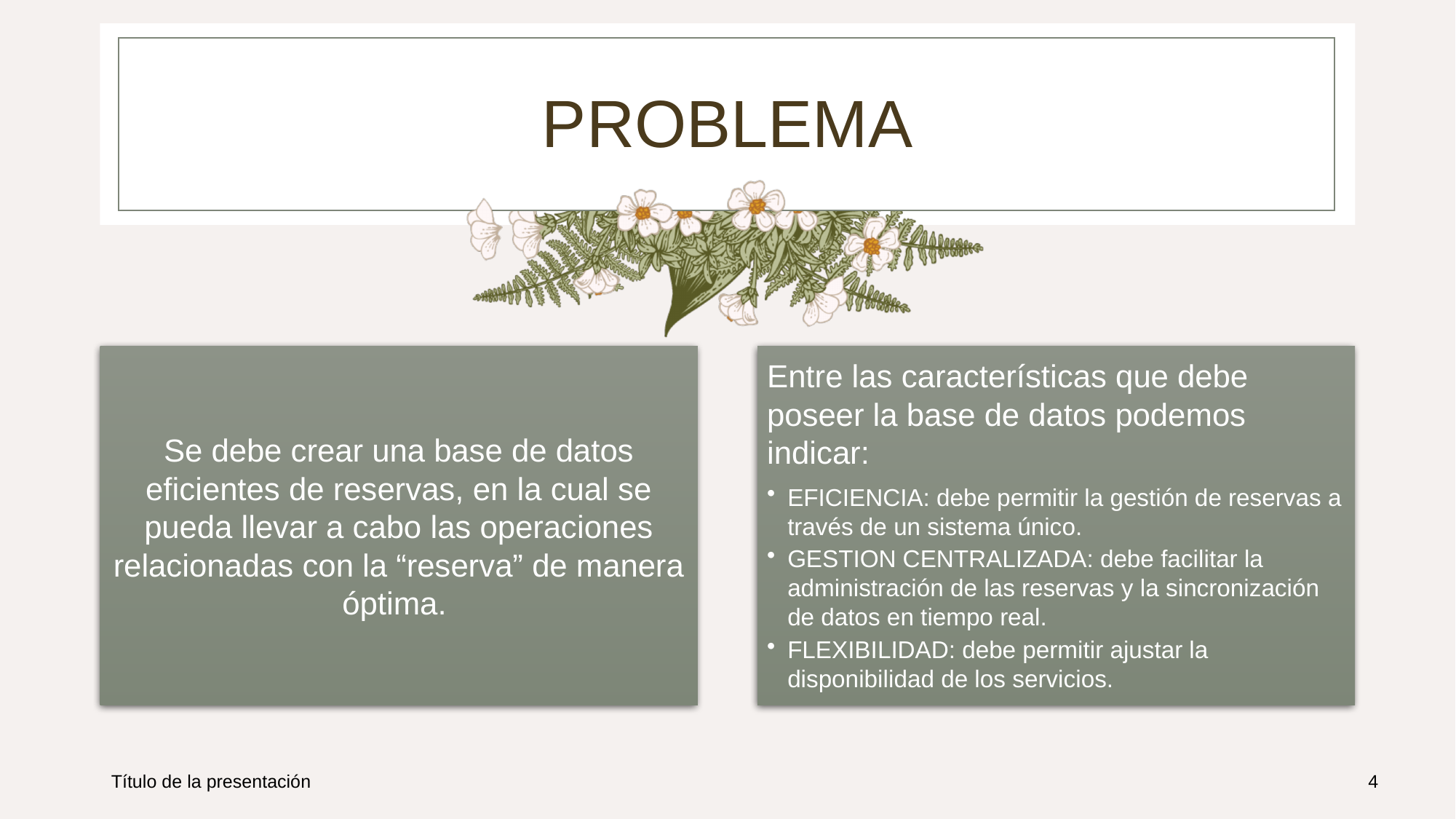

# PROBLEMA
Se debe crear una base de datos eficientes de reservas, en la cual se pueda llevar a cabo las operaciones relacionadas con la “reserva” de manera óptima.
Entre las características que debe poseer la base de datos podemos indicar:
EFICIENCIA: debe permitir la gestión de reservas a través de un sistema único.
GESTION CENTRALIZADA: debe facilitar la administración de las reservas y la sincronización de datos en tiempo real.
FLEXIBILIDAD: debe permitir ajustar la disponibilidad de los servicios.
Título de la presentación
4